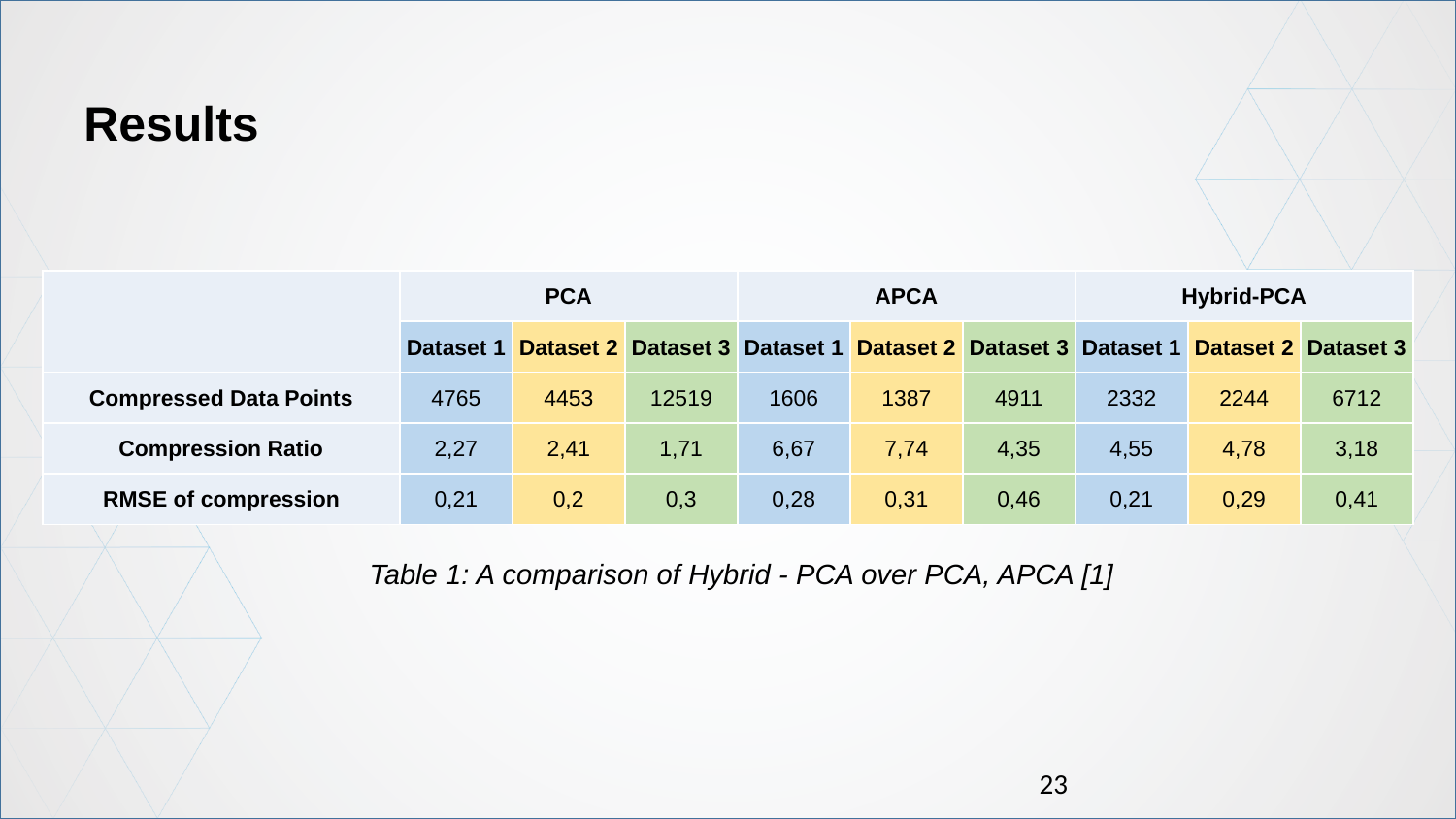

Results
|  | PCA |  |  | APCA |  |  | Hybrid-PCA |  |  |
| --- | --- | --- | --- | --- | --- | --- | --- | --- | --- |
|  | Dataset 1 | Dataset 2 | Dataset 3 | Dataset 1 | Dataset 2 | Dataset 3 | Dataset 1 | Dataset 2 | Dataset 3 |
| Compressed Data Points | 4765 | 4453 | 12519 | 1606 | 1387 | 4911 | 2332 | 2244 | 6712 |
| Compression Ratio | 2,27 | 2,41 | 1,71 | 6,67 | 7,74 | 4,35 | 4,55 | 4,78 | 3,18 |
| RMSE of compression | 0,21 | 0,2 | 0,3 | 0,28 | 0,31 | 0,46 | 0,21 | 0,29 | 0,41 |
Table 1: A comparison of Hybrid - PCA over PCA, APCA [1]
23